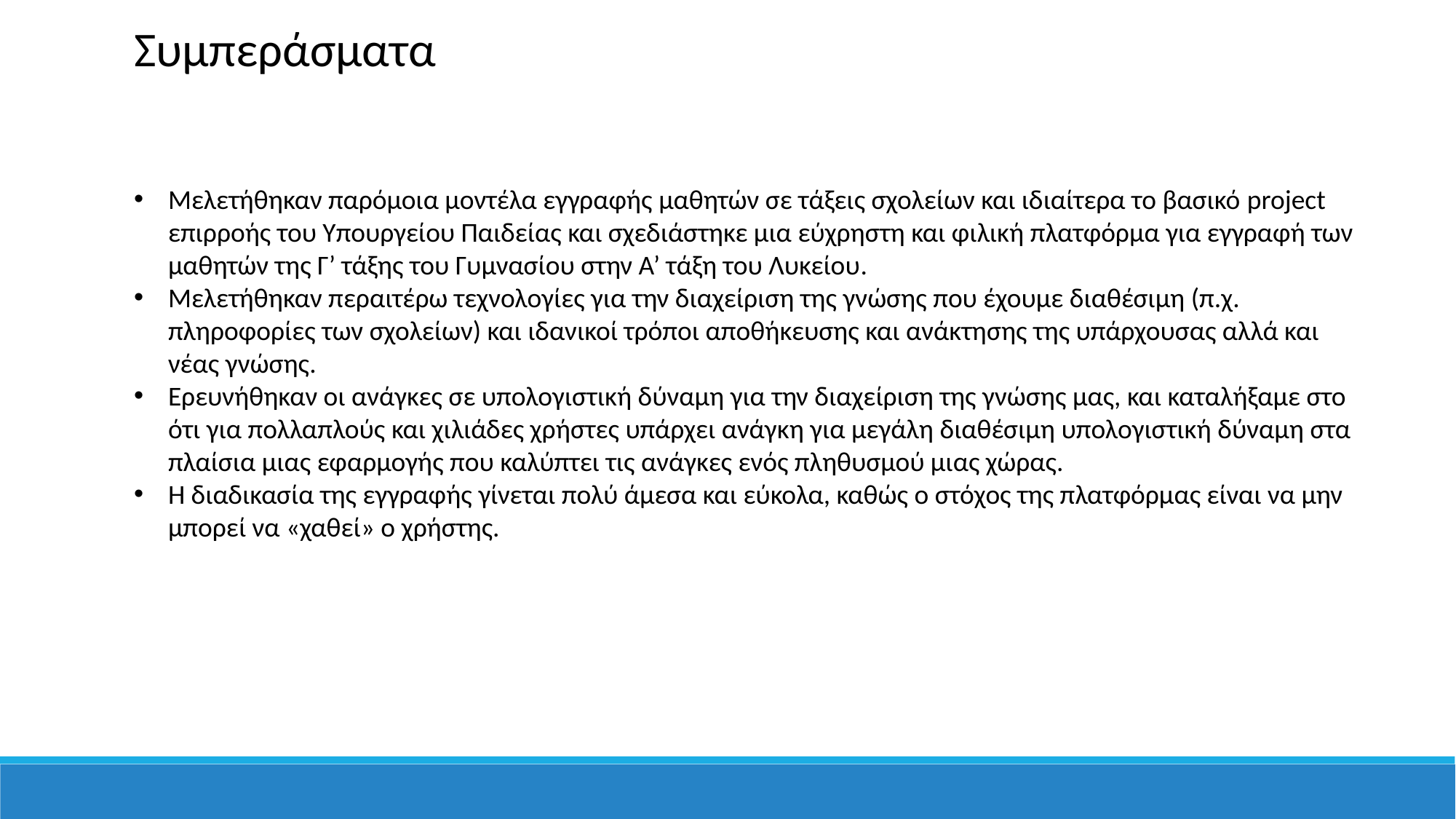

Συμπεράσματα
Μελετήθηκαν παρόμοια μοντέλα εγγραφής μαθητών σε τάξεις σχολείων και ιδιαίτερα το βασικό project επιρροής του Υπουργείου Παιδείας και σχεδιάστηκε μια εύχρηστη και φιλική πλατφόρμα για εγγραφή των μαθητών της Γ’ τάξης του Γυμνασίου στην Α’ τάξη του Λυκείου.
Μελετήθηκαν περαιτέρω τεχνολογίες για την διαχείριση της γνώσης που έχουμε διαθέσιμη (π.χ. πληροφορίες των σχολείων) και ιδανικοί τρόποι αποθήκευσης και ανάκτησης της υπάρχουσας αλλά και νέας γνώσης.
Ερευνήθηκαν οι ανάγκες σε υπολογιστική δύναμη για την διαχείριση της γνώσης μας, και καταλήξαμε στο ότι για πολλαπλούς και χιλιάδες χρήστες υπάρχει ανάγκη για μεγάλη διαθέσιμη υπολογιστική δύναμη στα πλαίσια μιας εφαρμογής που καλύπτει τις ανάγκες ενός πληθυσμού μιας χώρας.
Η διαδικασία της εγγραφής γίνεται πολύ άμεσα και εύκολα, καθώς ο στόχος της πλατφόρμας είναι να μην μπορεί να «χαθεί» ο χρήστης.